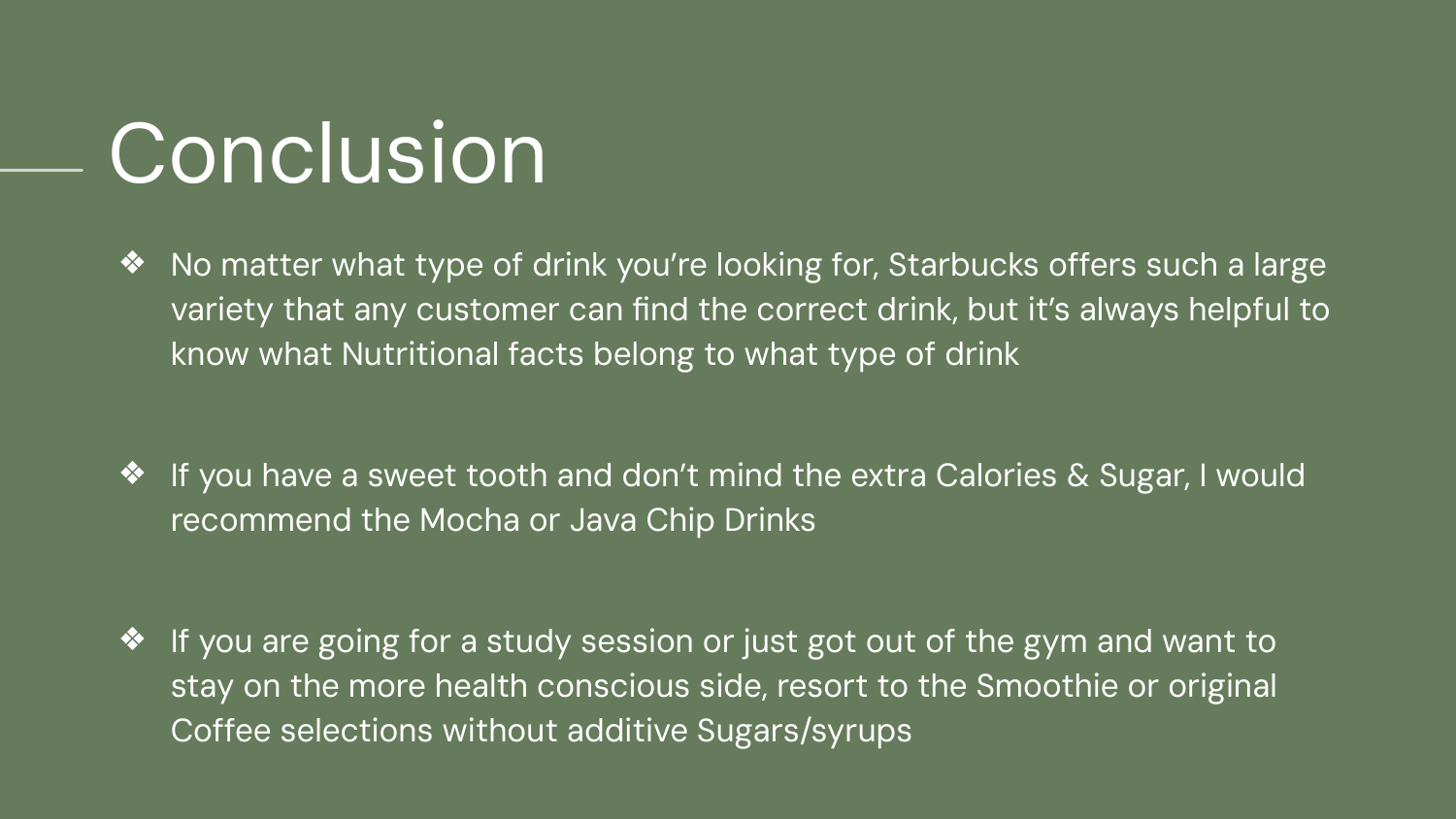

# Conclusion
No matter what type of drink you’re looking for, Starbucks offers such a large variety that any customer can find the correct drink, but it’s always helpful to know what Nutritional facts belong to what type of drink

If you have a sweet tooth and don’t mind the extra Calories & Sugar, I would recommend the Mocha or Java Chip Drinks

If you are going for a study session or just got out of the gym and want to stay on the more health conscious side, resort to the Smoothie or original Coffee selections without additive Sugars/syrups